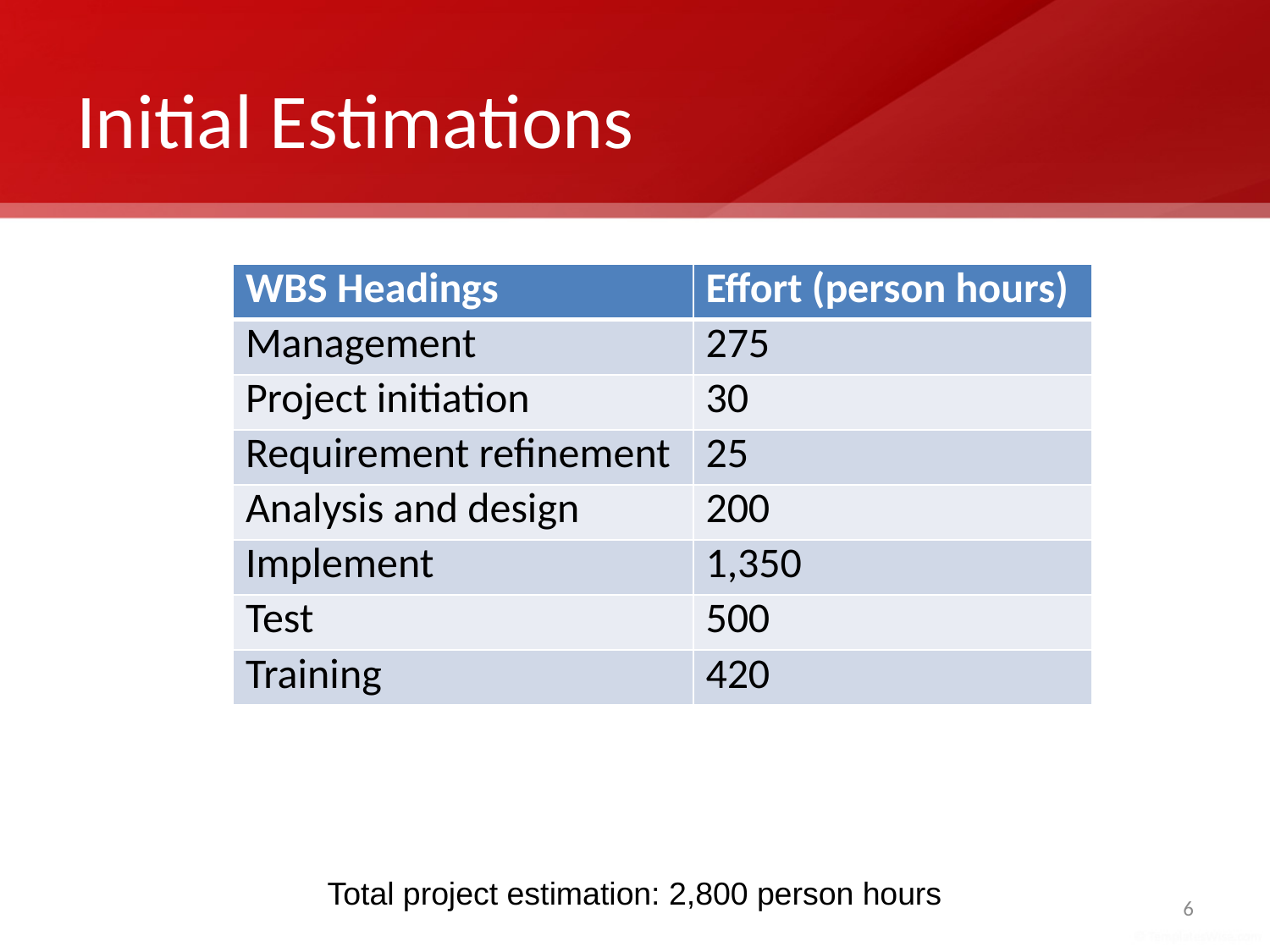

# Initial Estimations
| WBS Headings | Effort (person hours) |
| --- | --- |
| Management | 275 |
| Project initiation | 30 |
| Requirement refinement | 25 |
| Analysis and design | 200 |
| Implement | 1,350 |
| Test | 500 |
| Training | 420 |

Total project estimation: 2,800 person hours
6